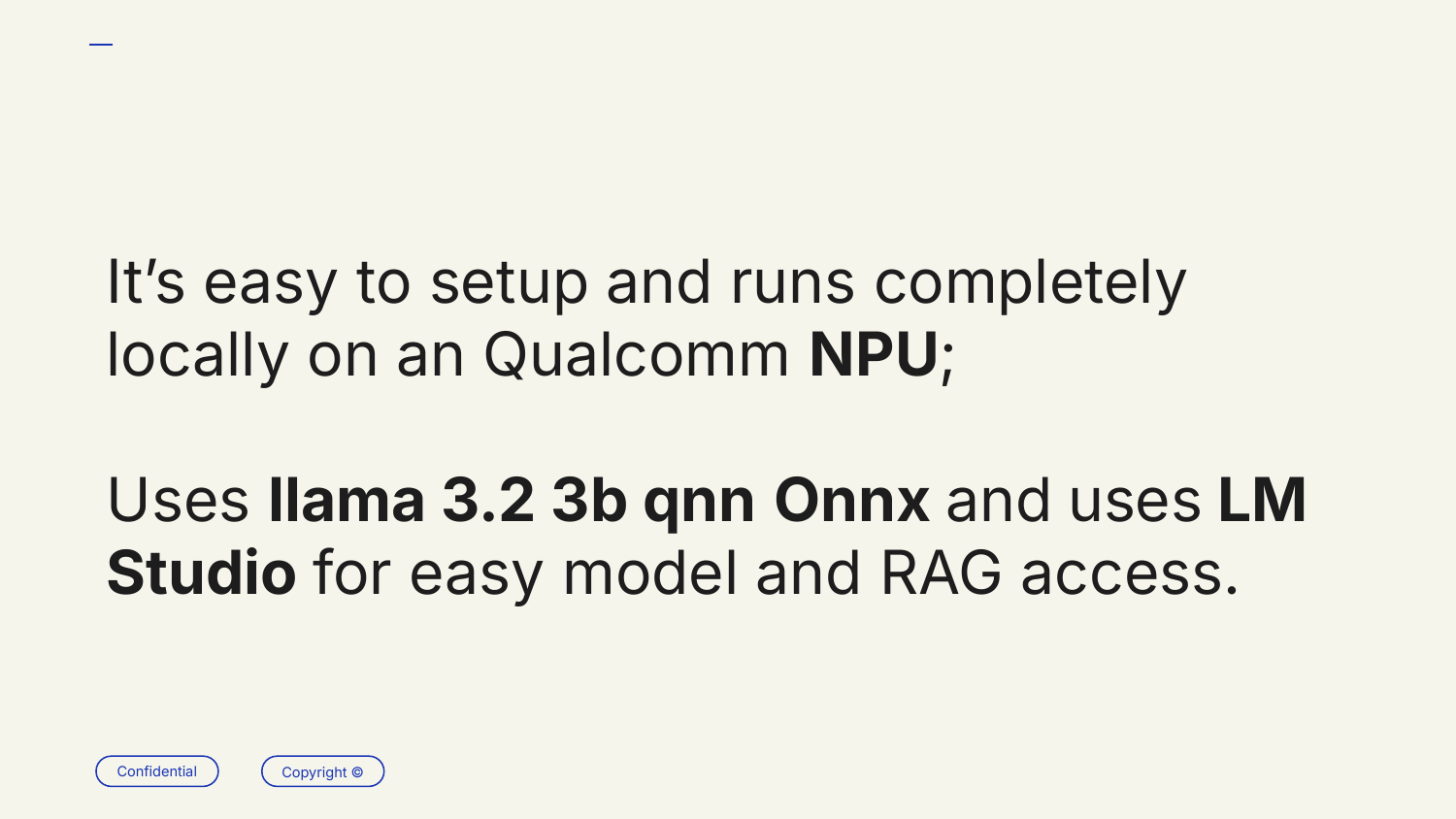

It’s easy to setup and runs completely locally on an Qualcomm NPU;

Uses llama 3.2 3b qnn Onnx and uses LM Studio for easy model and RAG access.